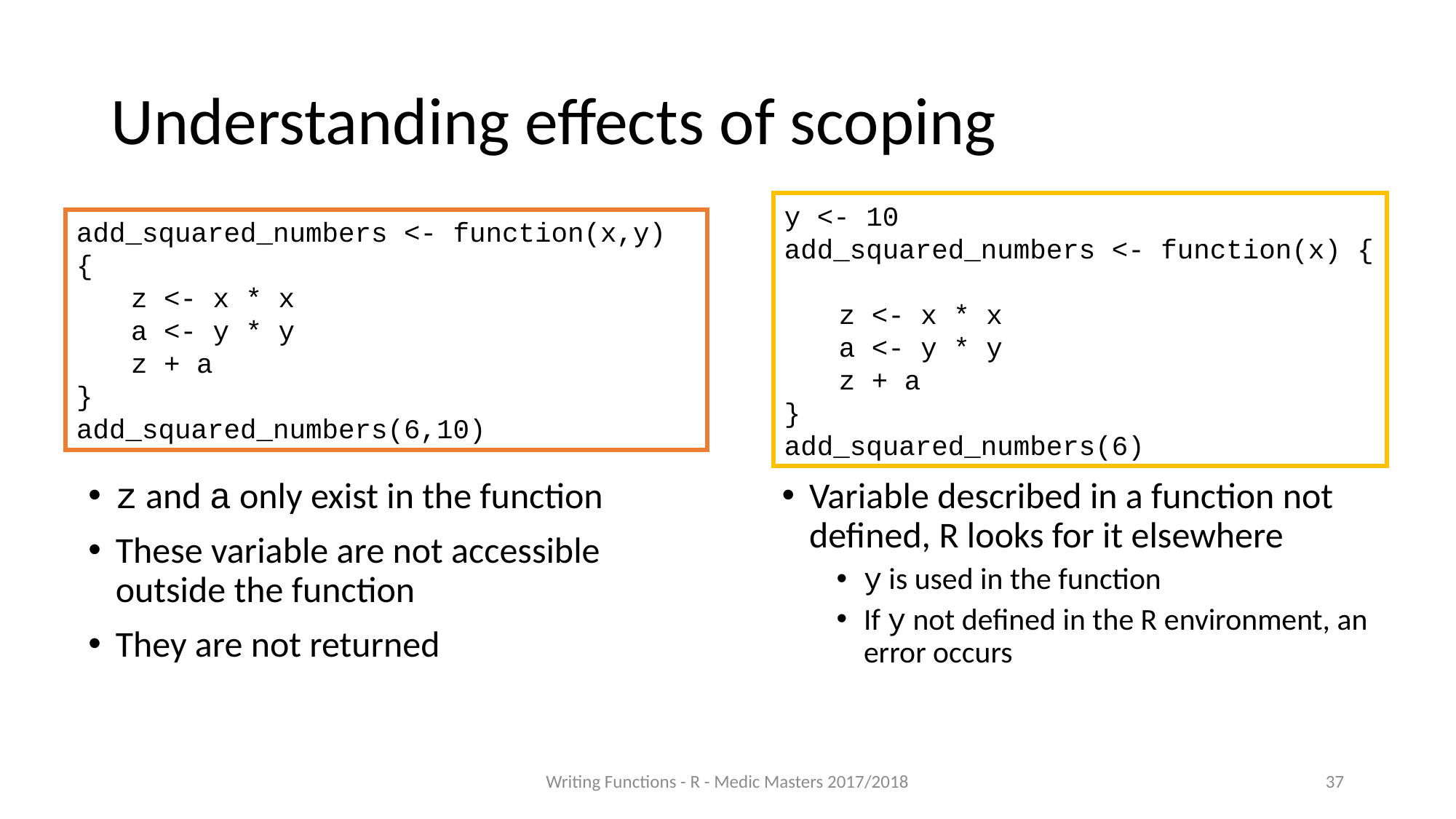

# Understanding effects of scoping
y <- 10
add_squared_numbers <- function(x) {
z <- x * x
a <- y * y
z + a
}
add_squared_numbers(6)
add_squared_numbers <- function(x,y) {
z <- x * x
a <- y * y
z + a
}
add_squared_numbers(6,10)
z and a only exist in the function
These variable are not accessible outside the function
They are not returned
Variable described in a function not defined, R looks for it elsewhere
y is used in the function
If y not defined in the R environment, an error occurs
Writing Functions - R - Medic Masters 2017/2018
37